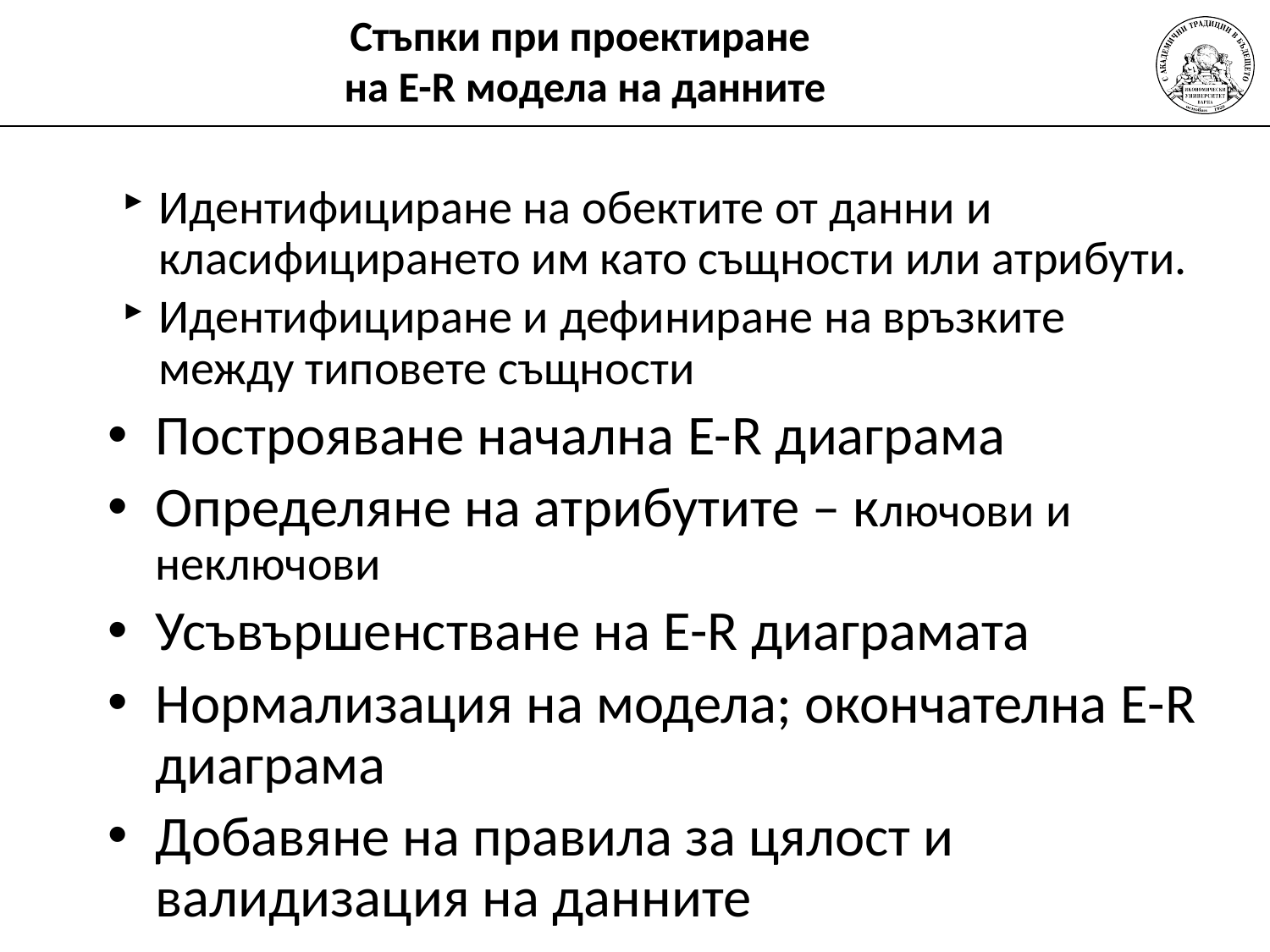

# Стъпки при проектиране на E-R модела на данните
Идентифициране на обектите от данни и класифицирането им като същности или атрибути.
Идентифициране и дефиниране на връзките между типовете същности
Построяване начална E-R диаграма
Определяне на атрибутите – ключови и неключови
Усъвършенстване на E-R диаграмата
Нормализация на модела; окончателна E-R диаграма
Добавяне на правила за цялост и валидизация на данните